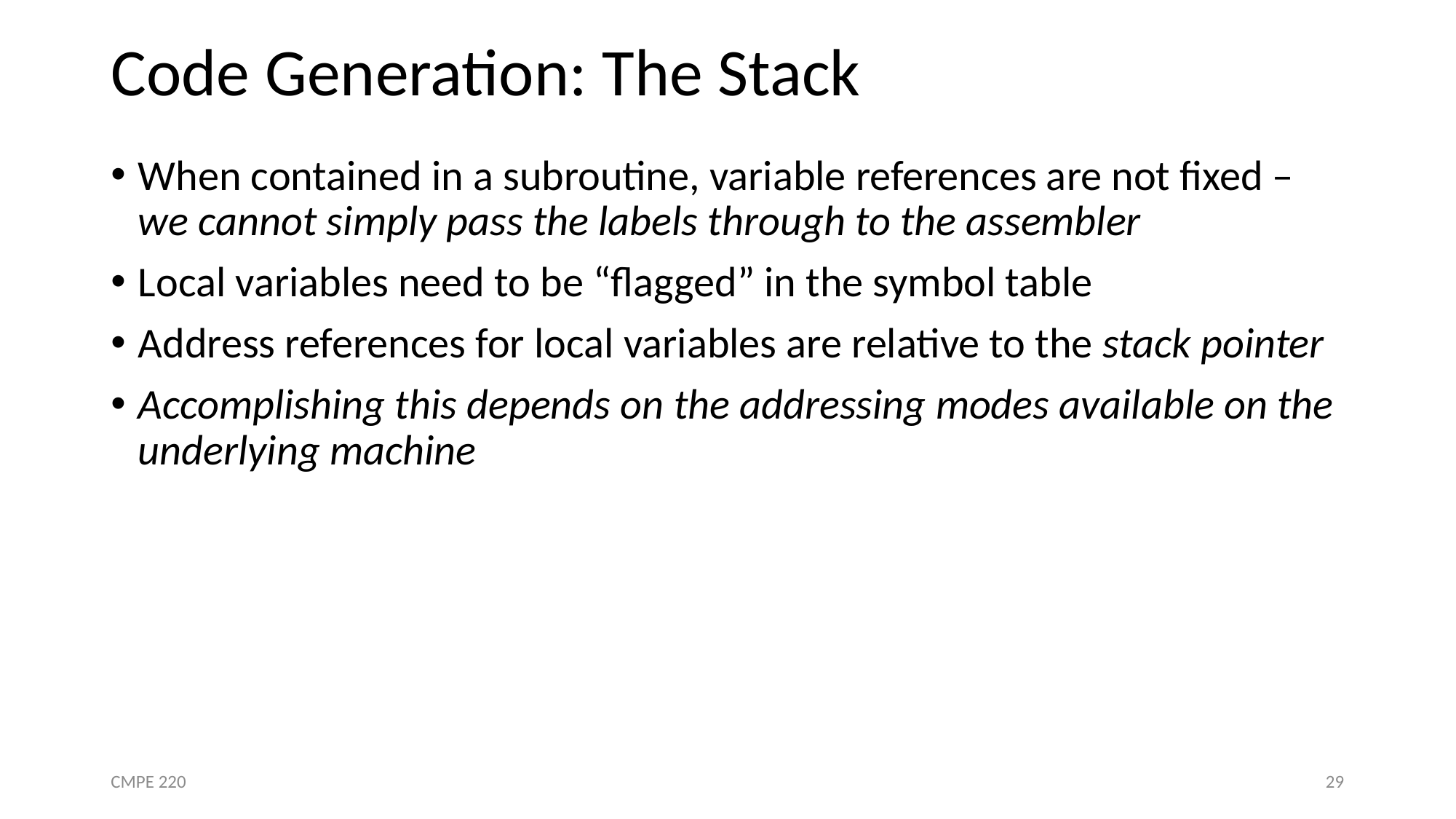

# Code Generation: The Stack
When contained in a subroutine, variable references are not fixed – we cannot simply pass the labels through to the assembler
Local variables need to be “flagged” in the symbol table
Address references for local variables are relative to the stack pointer
Accomplishing this depends on the addressing modes available on the underlying machine

CMPE 220
29